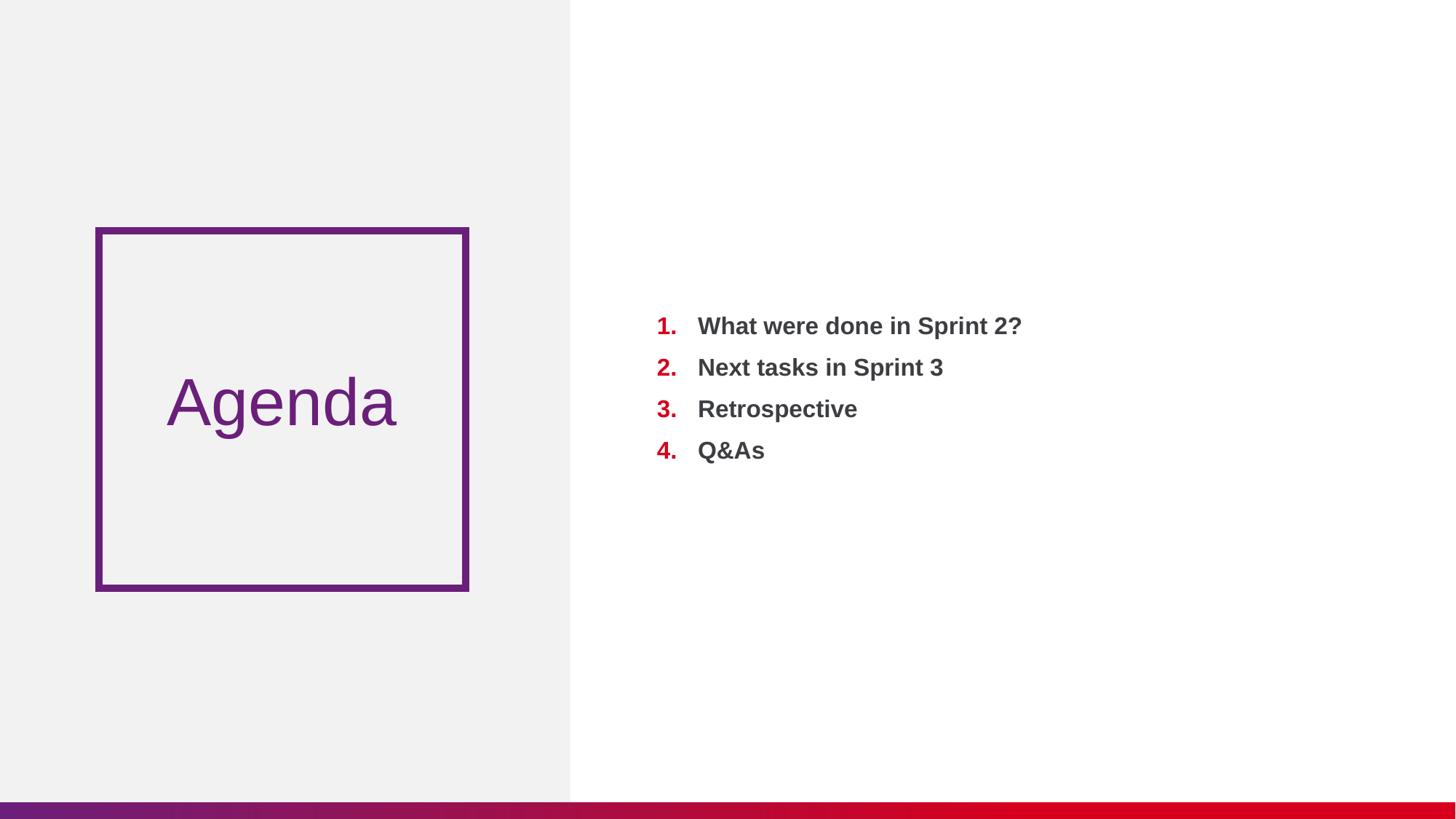

What were done in Sprint 2?
Next tasks in Sprint 3
Retrospective
Q&As